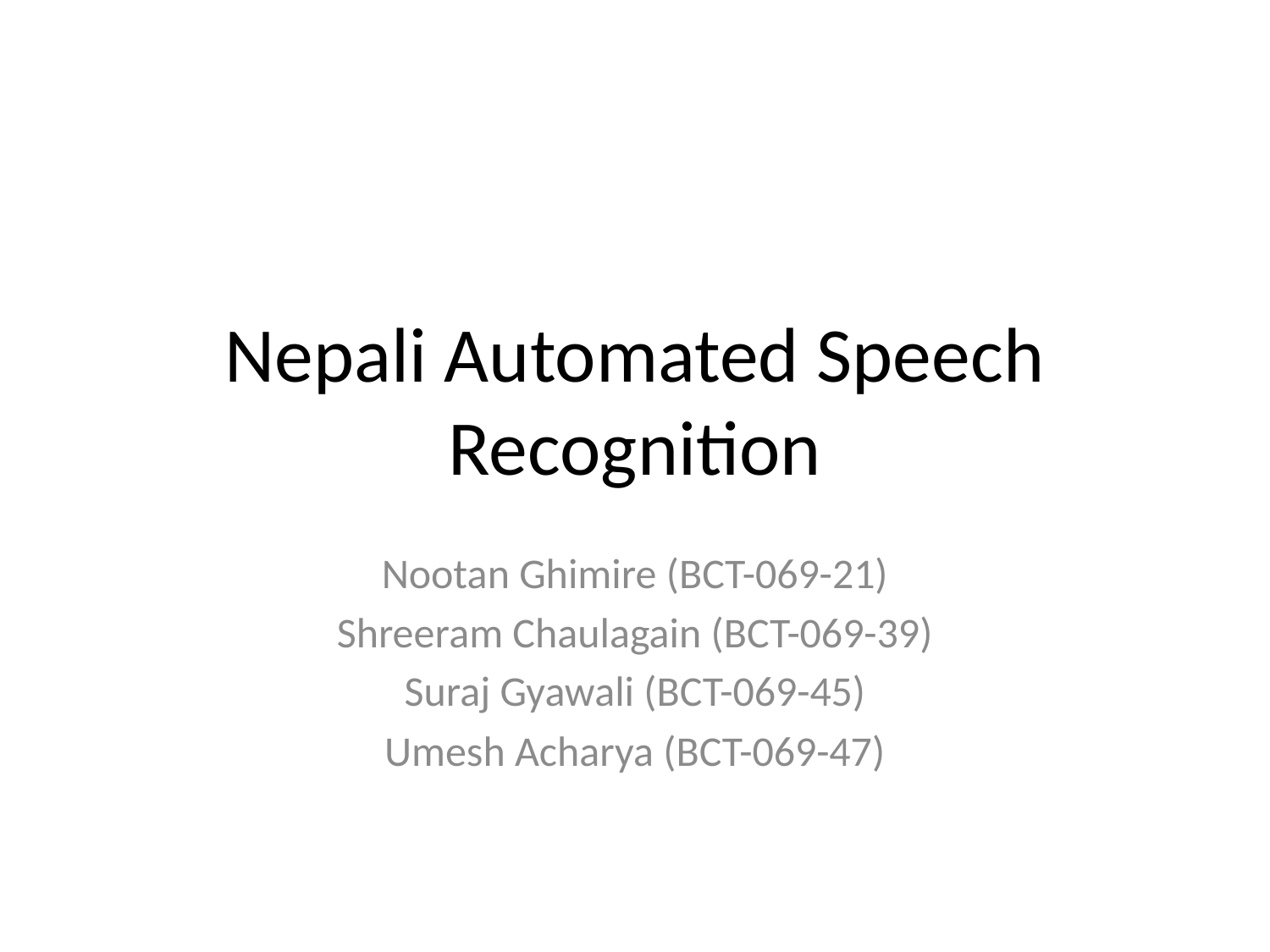

# Nepali Automated Speech Recognition
Nootan Ghimire (BCT-069-21)
Shreeram Chaulagain (BCT-069-39)
Suraj Gyawali (BCT-069-45)
Umesh Acharya (BCT-069-47)